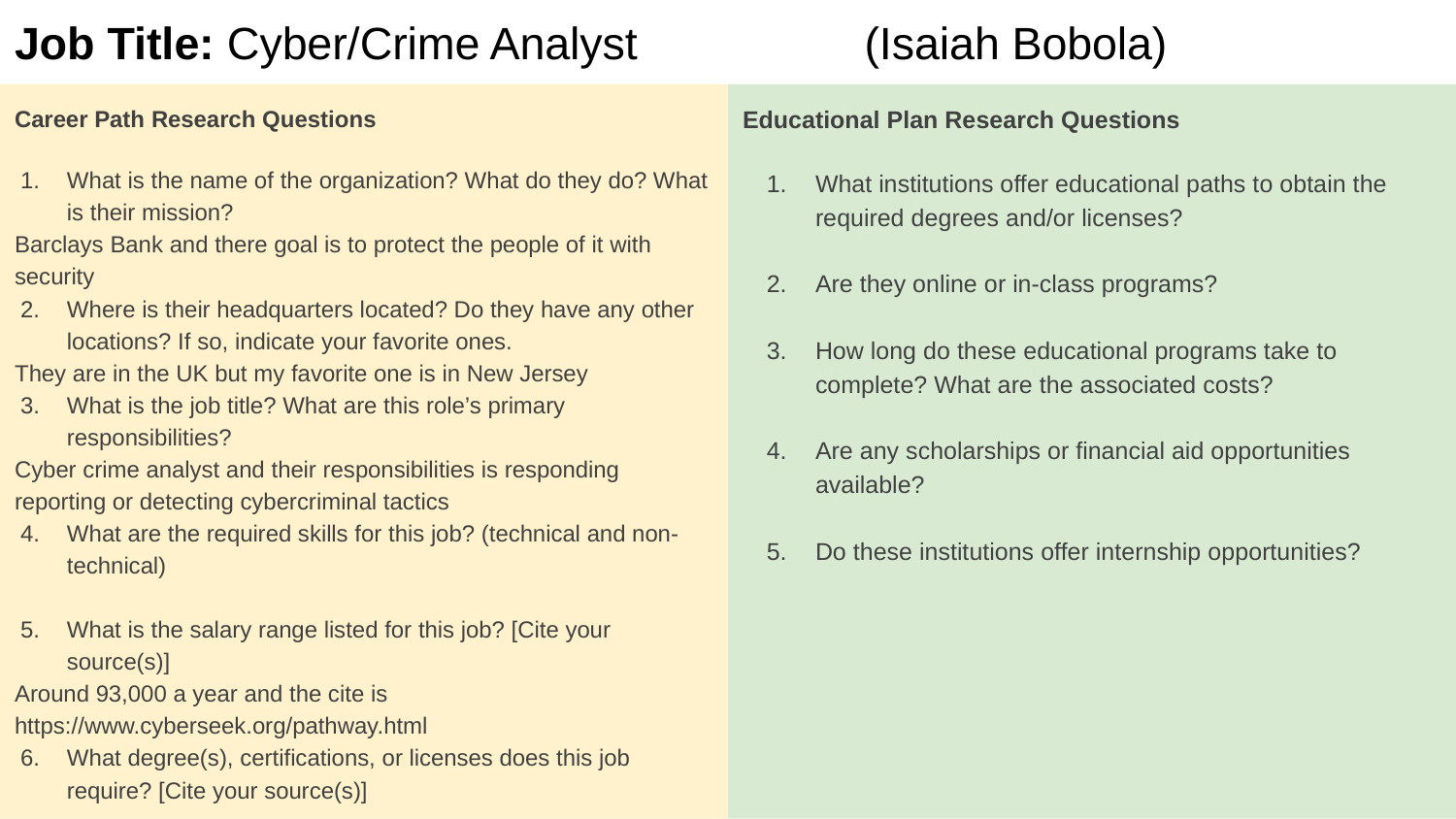

# Job Title: Cyber/Crime Analyst                  (Isaiah Bobola)
Educational Plan Research Questions
What institutions offer educational paths to obtain the required degrees and/or licenses?

Are they online or in-class programs?

How long do these educational programs take to complete? What are the associated costs?

Are any scholarships or financial aid opportunities available?

Do these institutions offer internship opportunities?

Career Path Research Questions
What is the name of the organization? What do they do? What is their mission?
Barclays Bank and there goal is to protect the people of it with security
Where is their headquarters located? Do they have any other locations? If so, indicate your favorite ones.
They are in the UK but my favorite one is in New Jersey
What is the job title? What are this role’s primary responsibilities?
Cyber crime analyst and their responsibilities is responding reporting or detecting cybercriminal tactics
What are the required skills for this job? (technical and non-technical)

What is the salary range listed for this job? [Cite your source(s)]
Around 93,000 a year and the cite is https://www.cyberseek.org/pathway.html
What degree(s), certifications, or licenses does this job require? [Cite your source(s)]